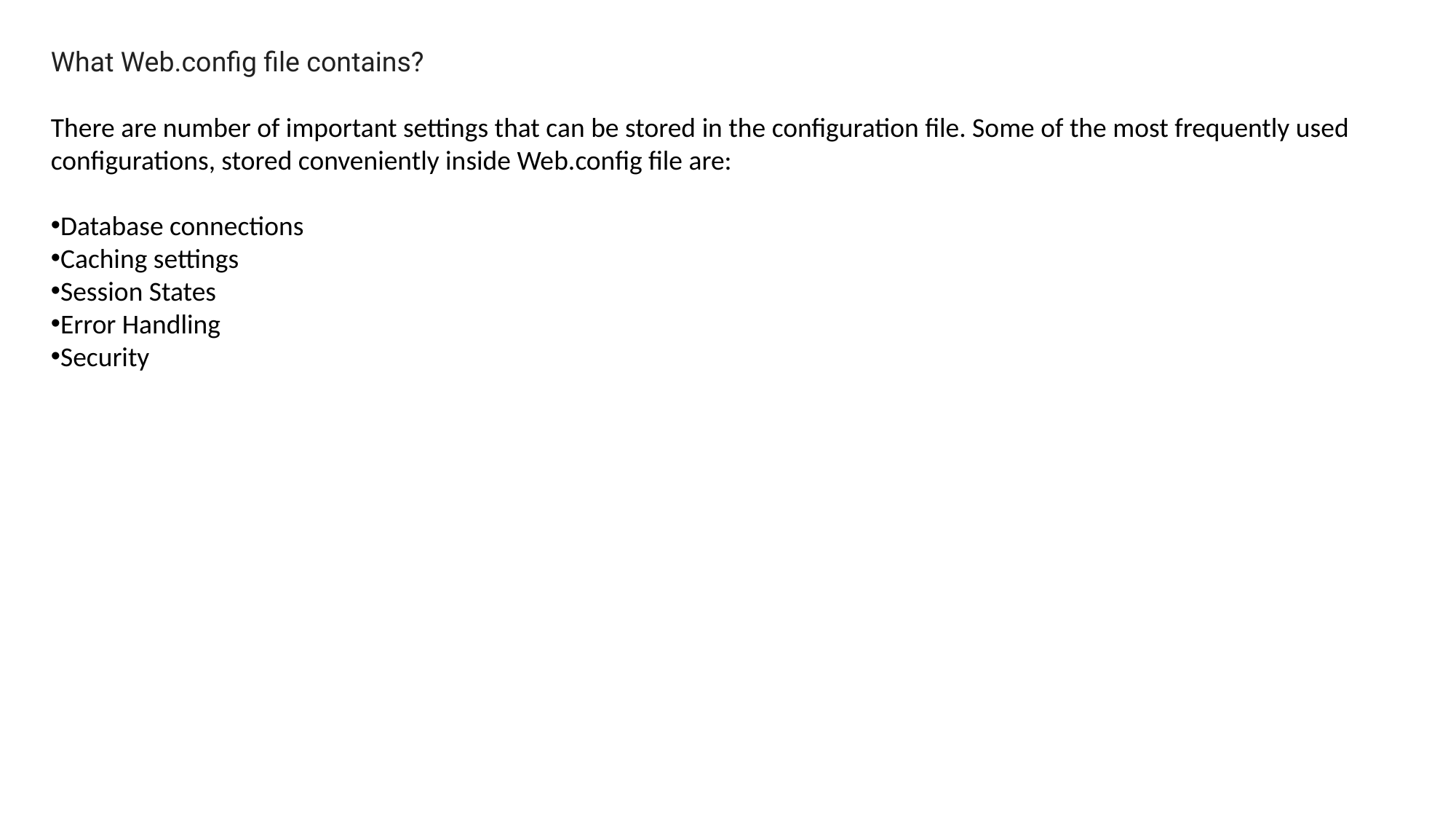

What Web.config file contains?

There are number of important settings that can be stored in the configuration file. Some of the most frequently used configurations, stored conveniently inside Web.config file are:

Database connections
Caching settings
Session States
Error Handling
Security